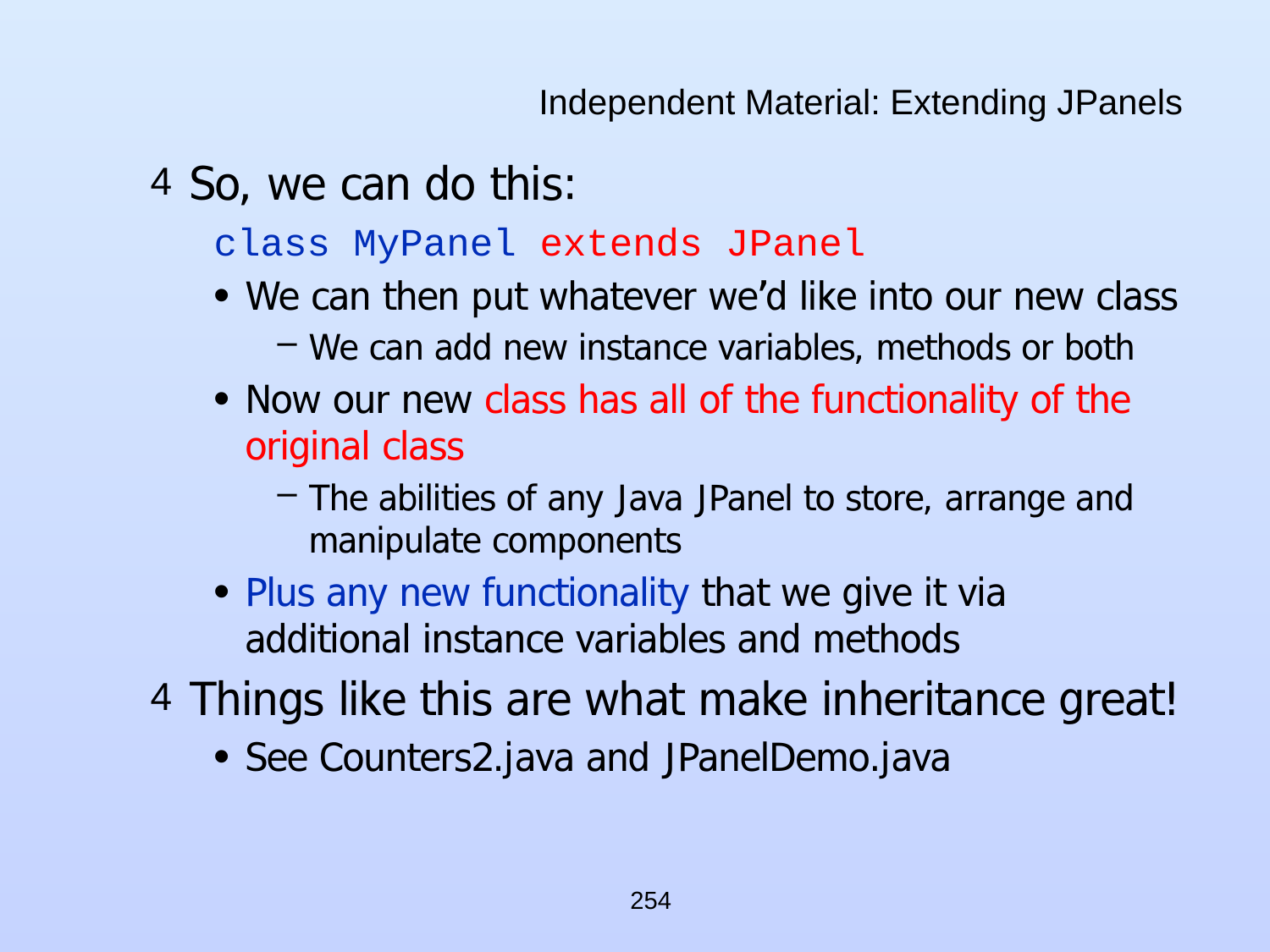

# Independent Material: Extending JPanels
So, we can do this:
class MyPanel extends JPanel
We can then put whatever we’d like into our new class
We can add new instance variables, methods or both
Now our new class has all of the functionality of the original class
The abilities of any Java JPanel to store, arrange and manipulate components
Plus any new functionality that we give it via additional instance variables and methods
Things like this are what make inheritance great!
See Counters2.java and JPanelDemo.java
254